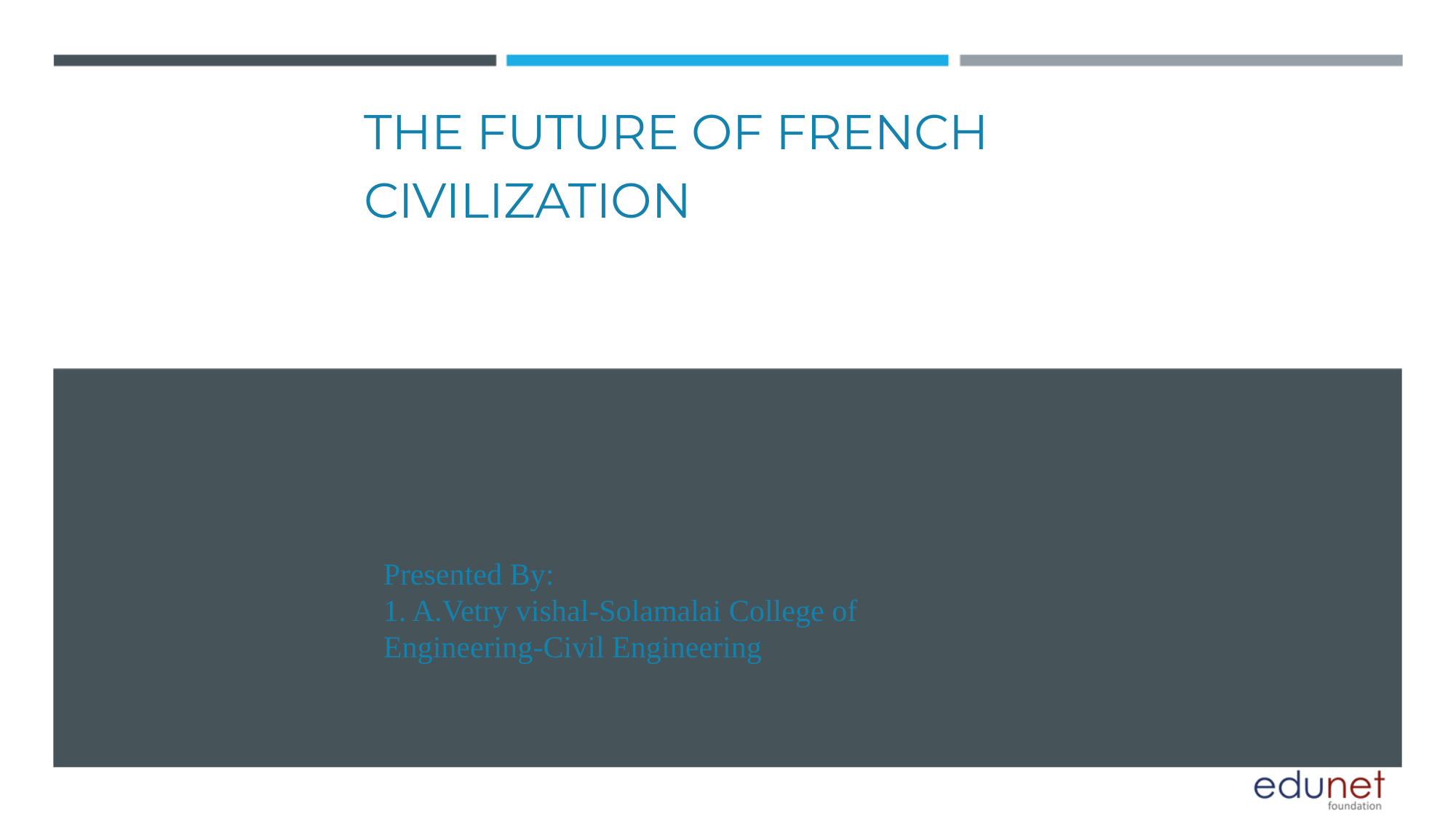

THE FUTURE OF FRENCH CIVILIZATION

Presented By:
1. A.Vetry vishal-Solamalai College of Engineering-Civil Engineering